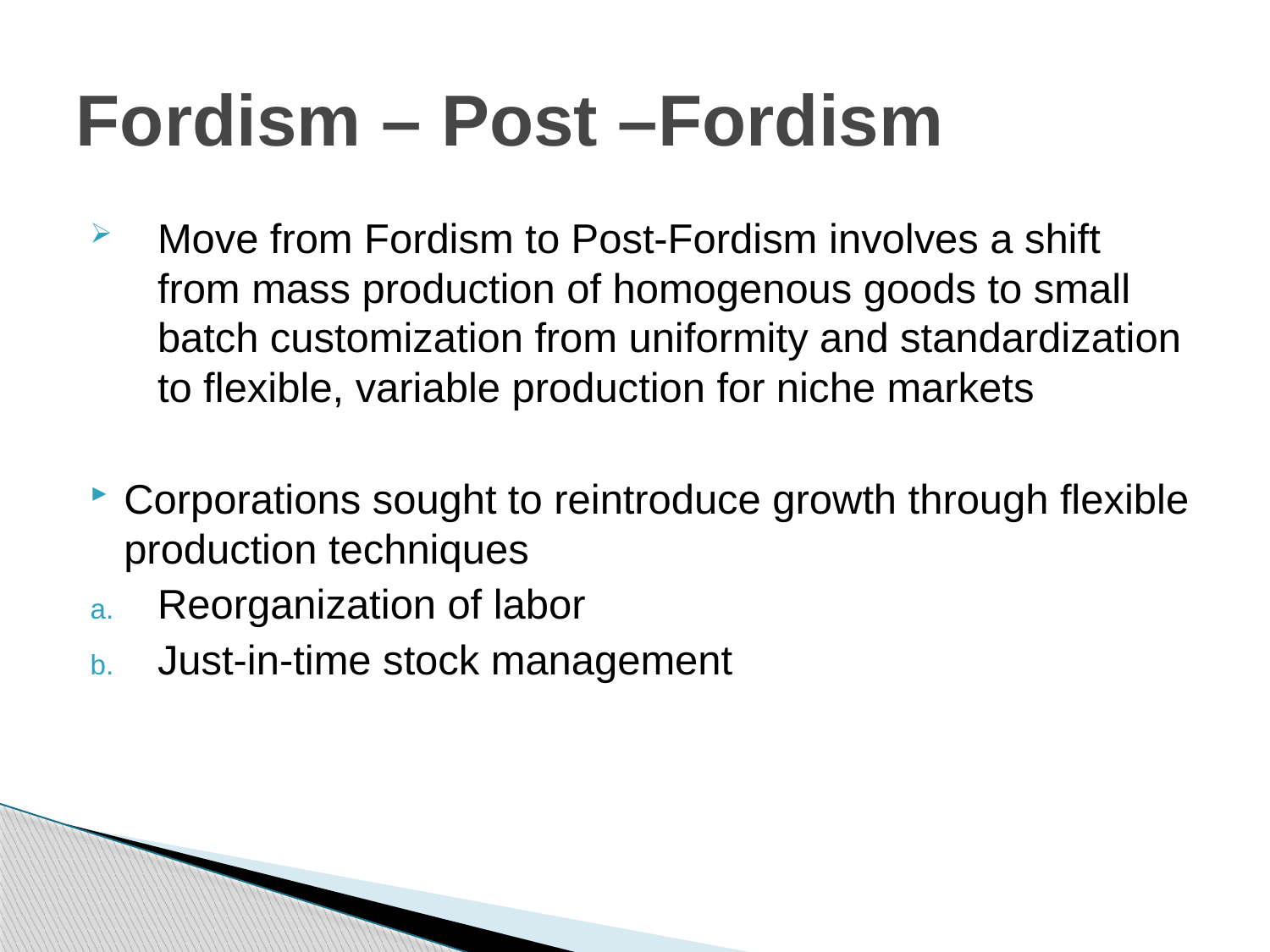

# Fordism – Post –Fordism
Move from Fordism to Post-Fordism involves a shift from mass production of homogenous goods to small batch customization from uniformity and standardization to flexible, variable production for niche markets

Corporations sought to reintroduce growth through flexible production techniques
Reorganization of labor
Just-in-time stock management